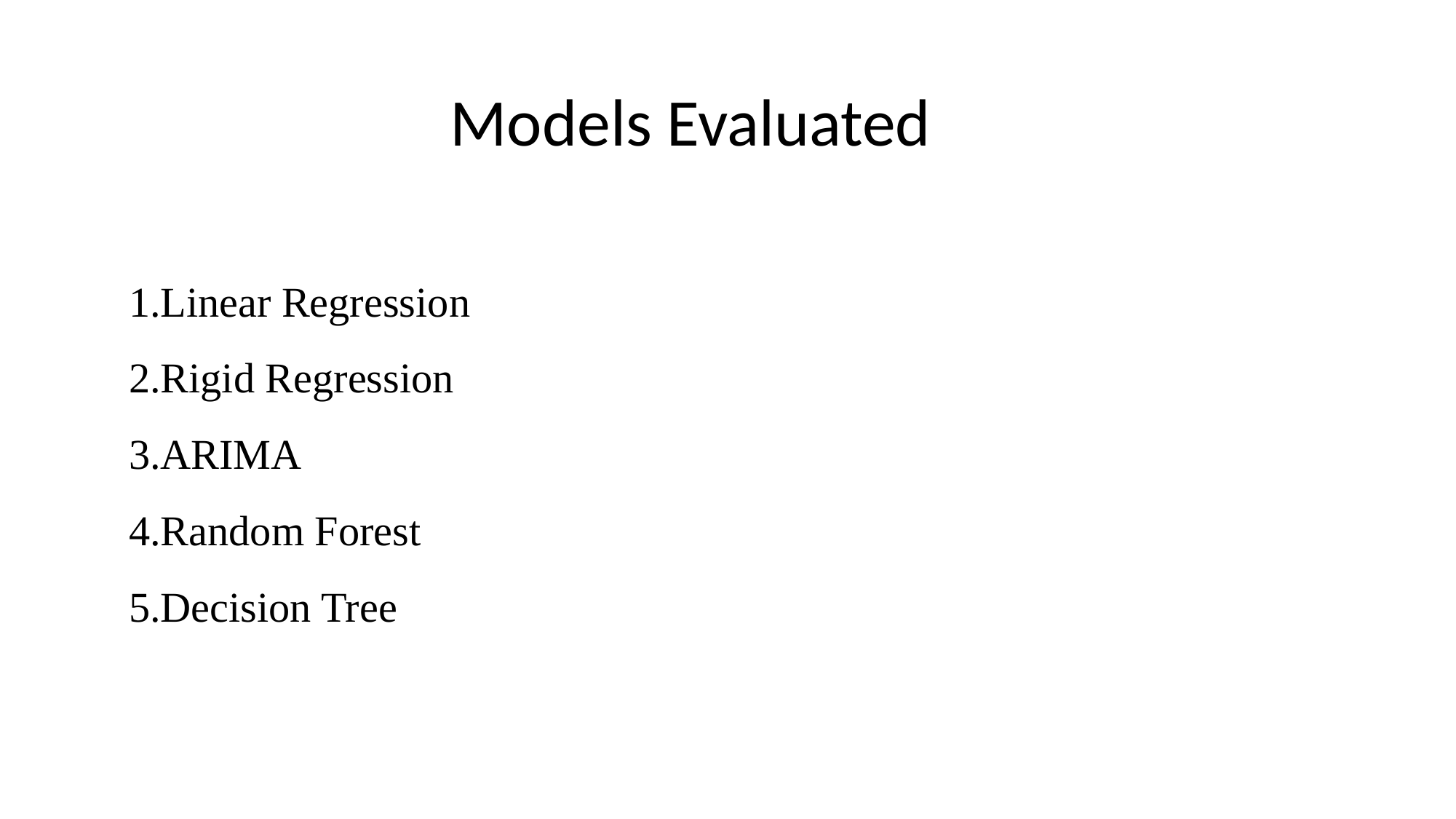

# Models Evaluated
Linear Regression
Rigid Regression
ARIMA
Random Forest
Decision Tree